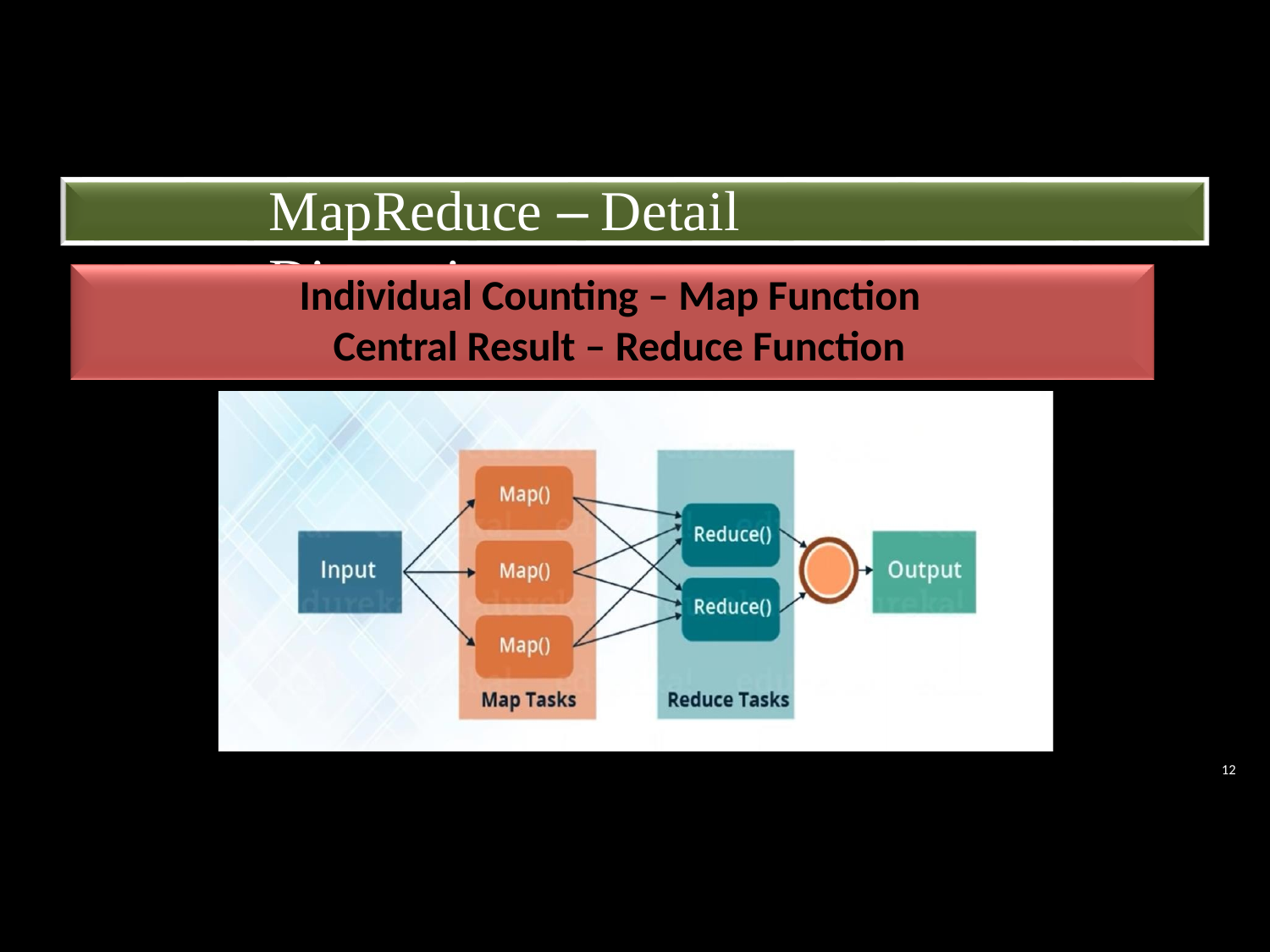

MapReduce – Detail Discussion

Individual Counting – Map Function  Central Result – Reduce Function

12